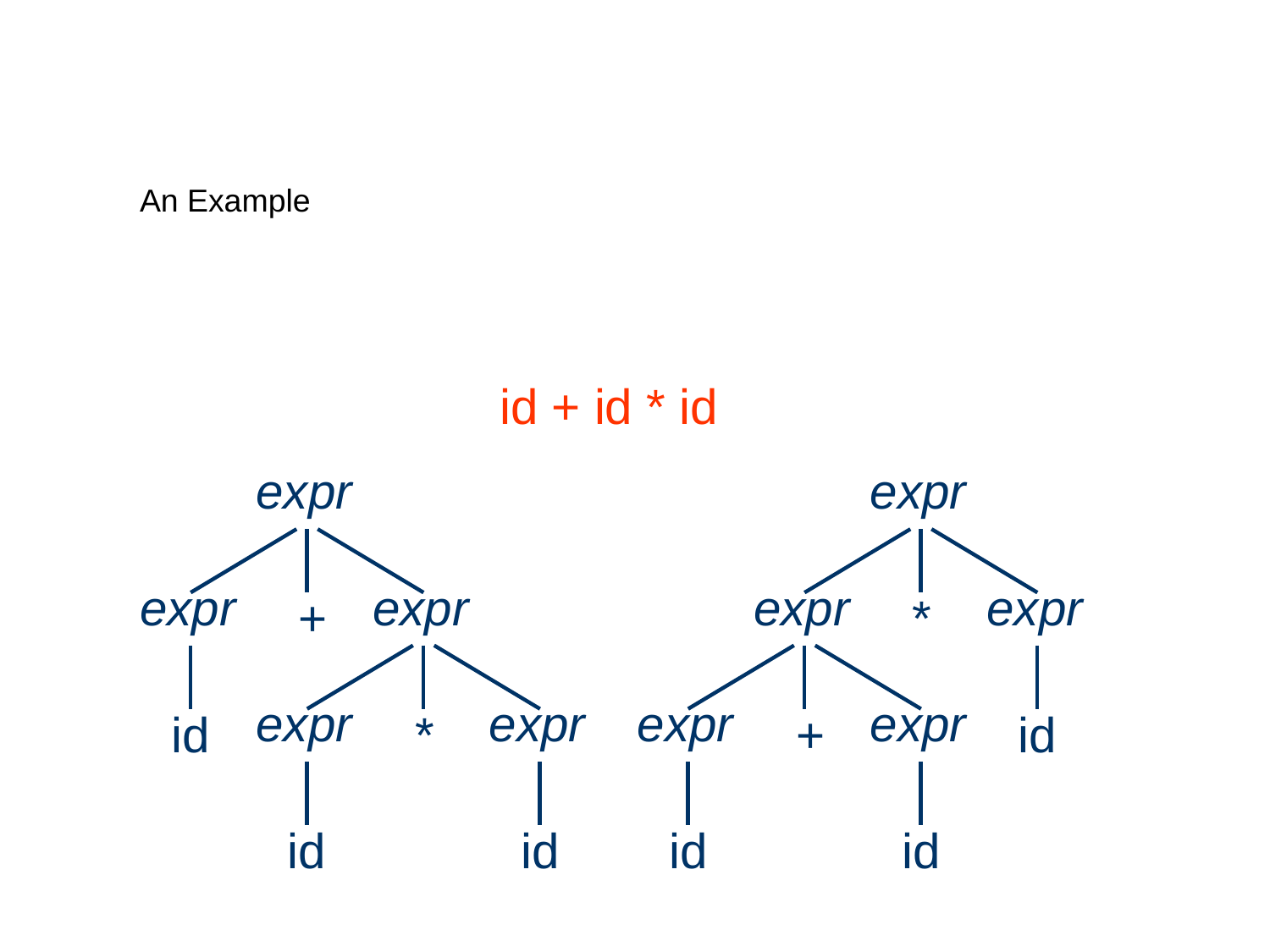

# An Example
id + id * id
expr
expr

expr
expr
expr
expr
+
*

expr
expr
expr
expr
*
+
id
id

id
id
id
id